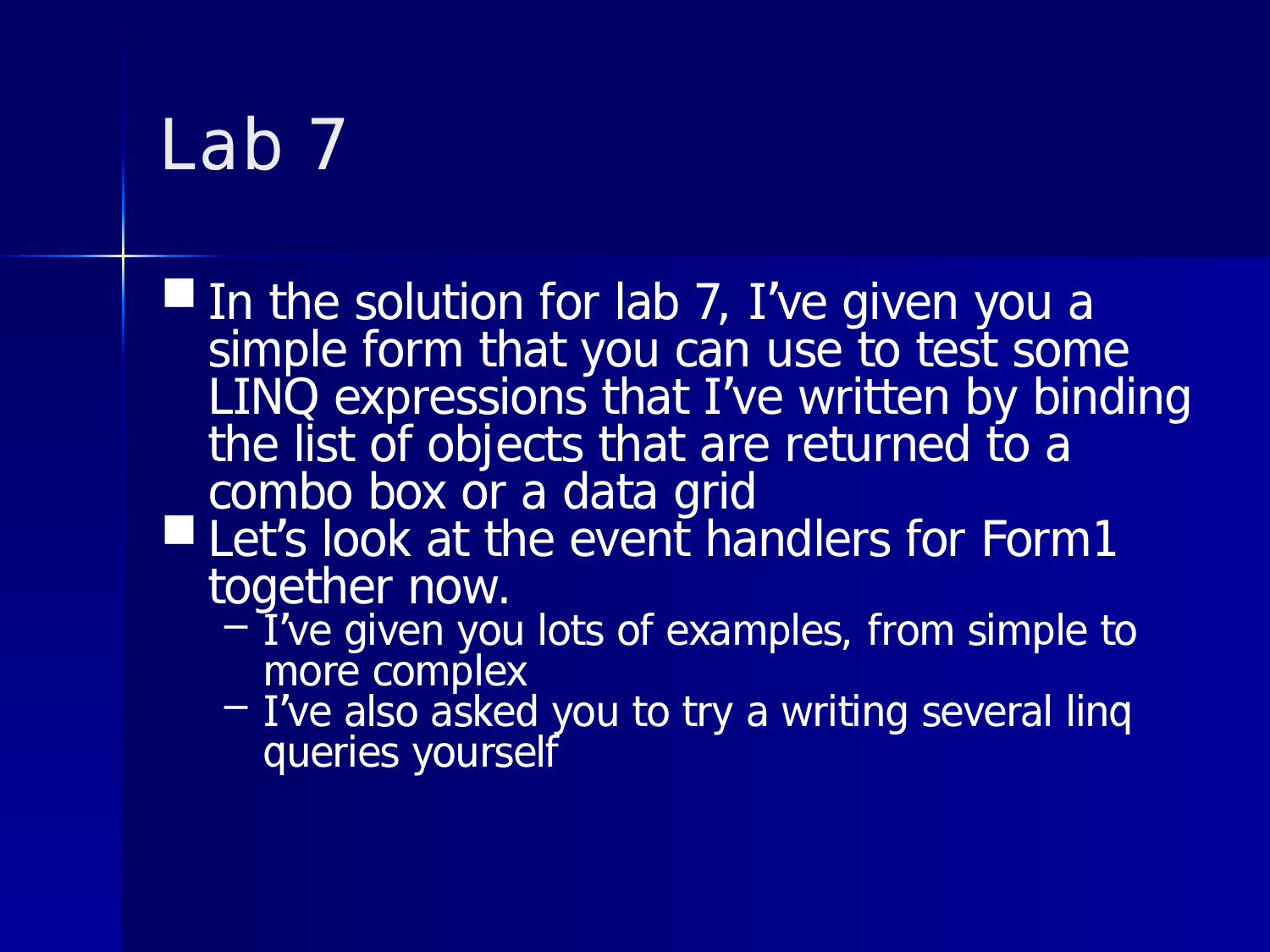

# Lab 7
In the solution for lab 7, I’ve given you a simple form that you can use to test some LINQ expressions that I’ve written by binding the list of objects that are returned to a combo box or a data grid
Let’s look at the event handlers for Form1 together now.
I’ve given you lots of examples, from simple to more complex
I’ve also asked you to try a writing several linq queries yourself